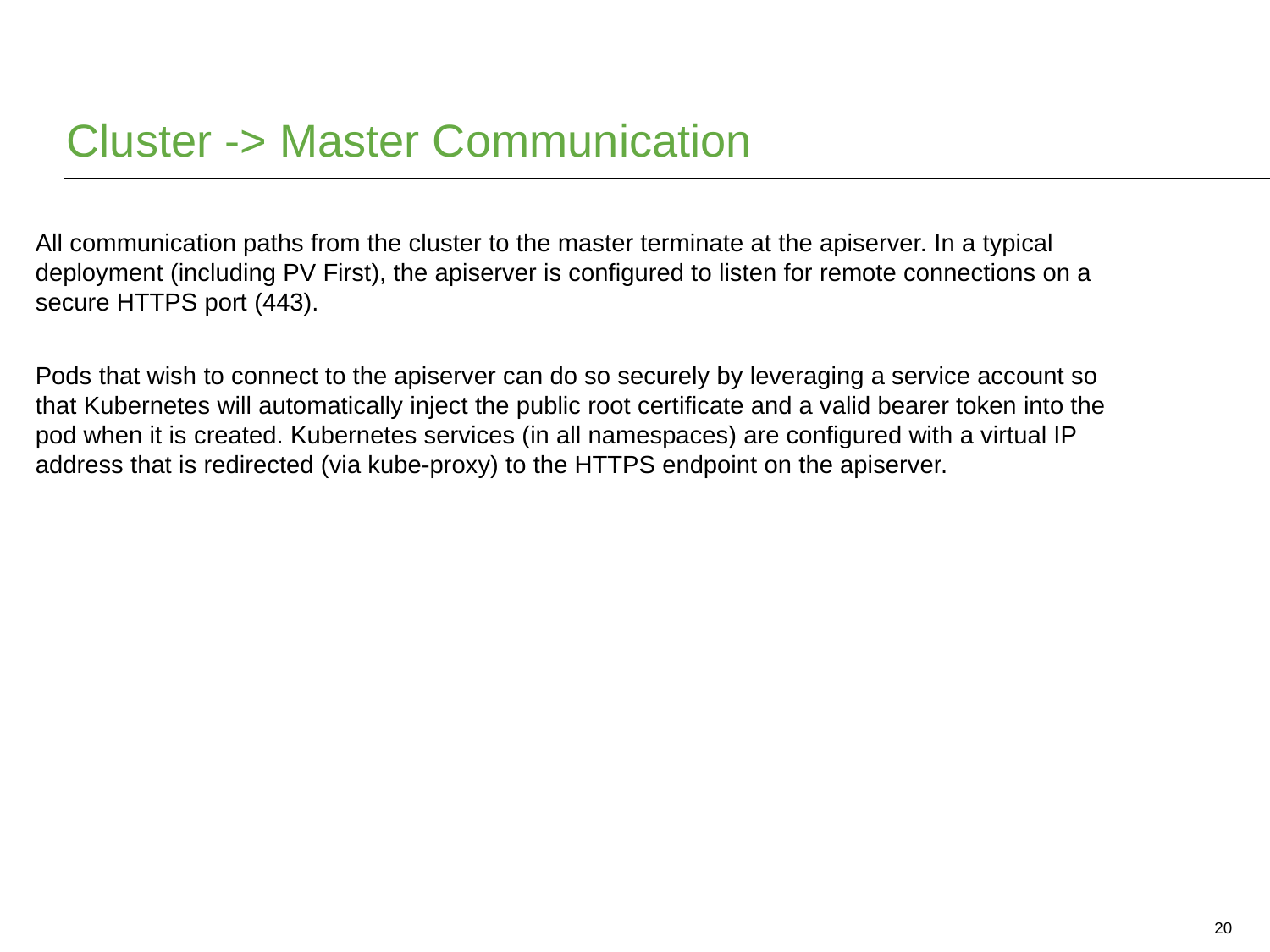

# Cluster -> Master Communication
All communication paths from the cluster to the master terminate at the apiserver. In a typical deployment (including PV First), the apiserver is configured to listen for remote connections on a secure HTTPS port (443).

Pods that wish to connect to the apiserver can do so securely by leveraging a service account so that Kubernetes will automatically inject the public root certificate and a valid bearer token into the pod when it is created. Kubernetes services (in all namespaces) are configured with a virtual IP address that is redirected (via kube-proxy) to the HTTPS endpoint on the apiserver.
20